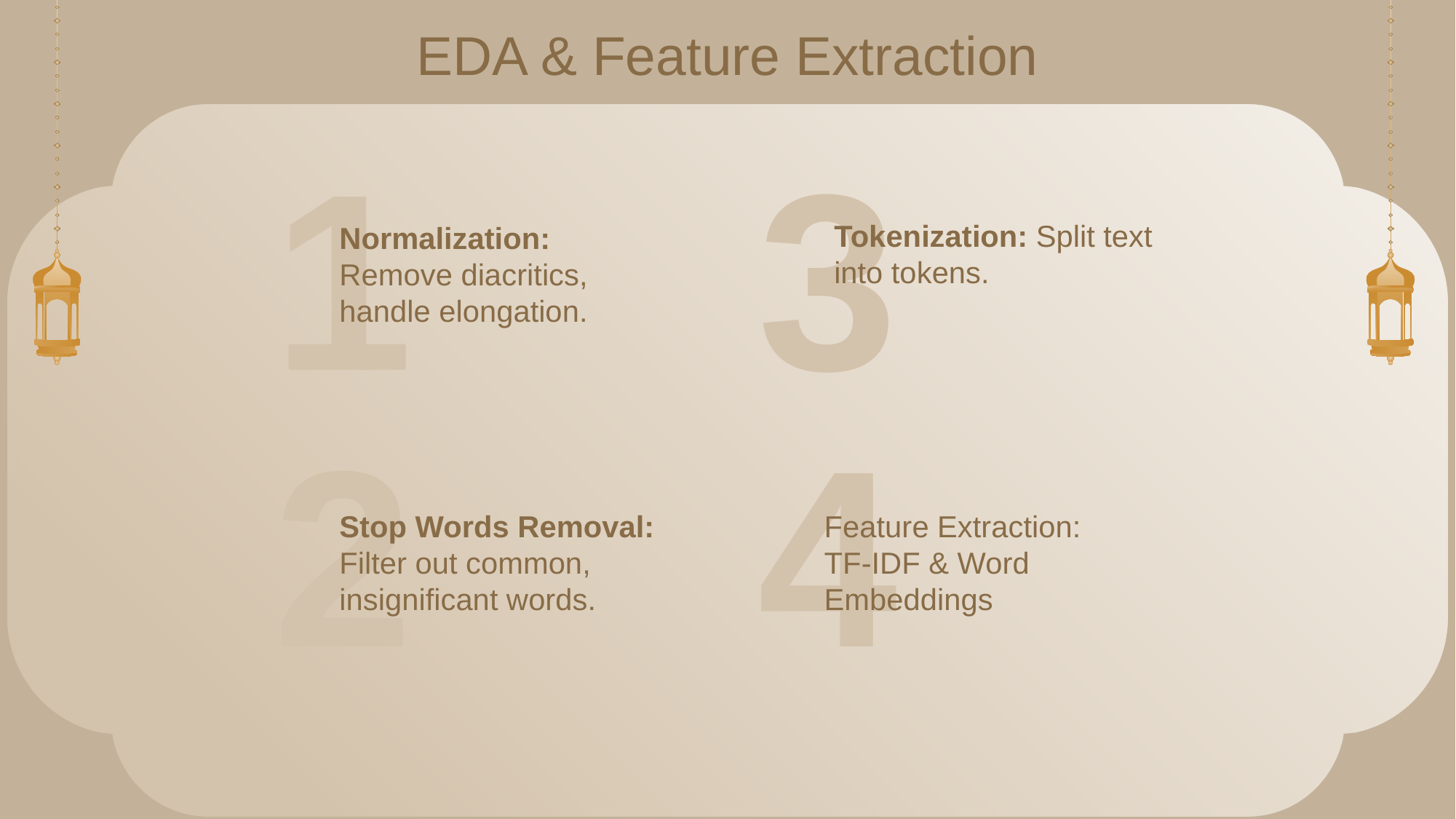

# EDA & Feature Extraction
1
3
Tokenization: Split text into tokens.
Normalization: Remove diacritics, handle elongation.
2
4
Stop Words Removal: Filter out common, insignificant words.
Feature Extraction:
TF-IDF & Word Embeddings